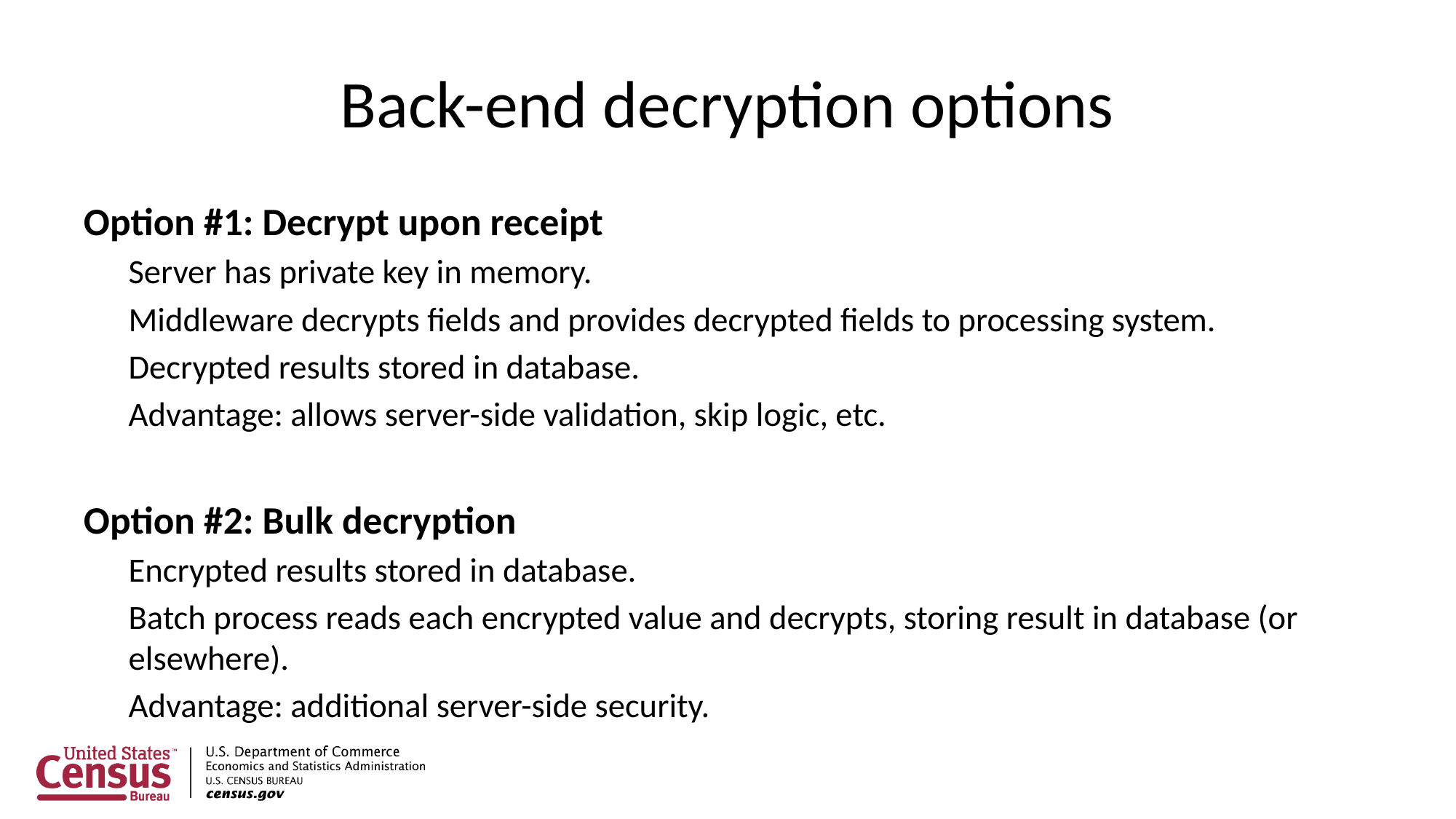

# Back-end decryption options
Option #1: Decrypt upon receipt
Server has private key in memory.
Middleware decrypts fields and provides decrypted fields to processing system.
Decrypted results stored in database.
Advantage: allows server-side validation, skip logic, etc.

Option #2: Bulk decryption
Encrypted results stored in database.
Batch process reads each encrypted value and decrypts, storing result in database (or elsewhere).
Advantage: additional server-side security.